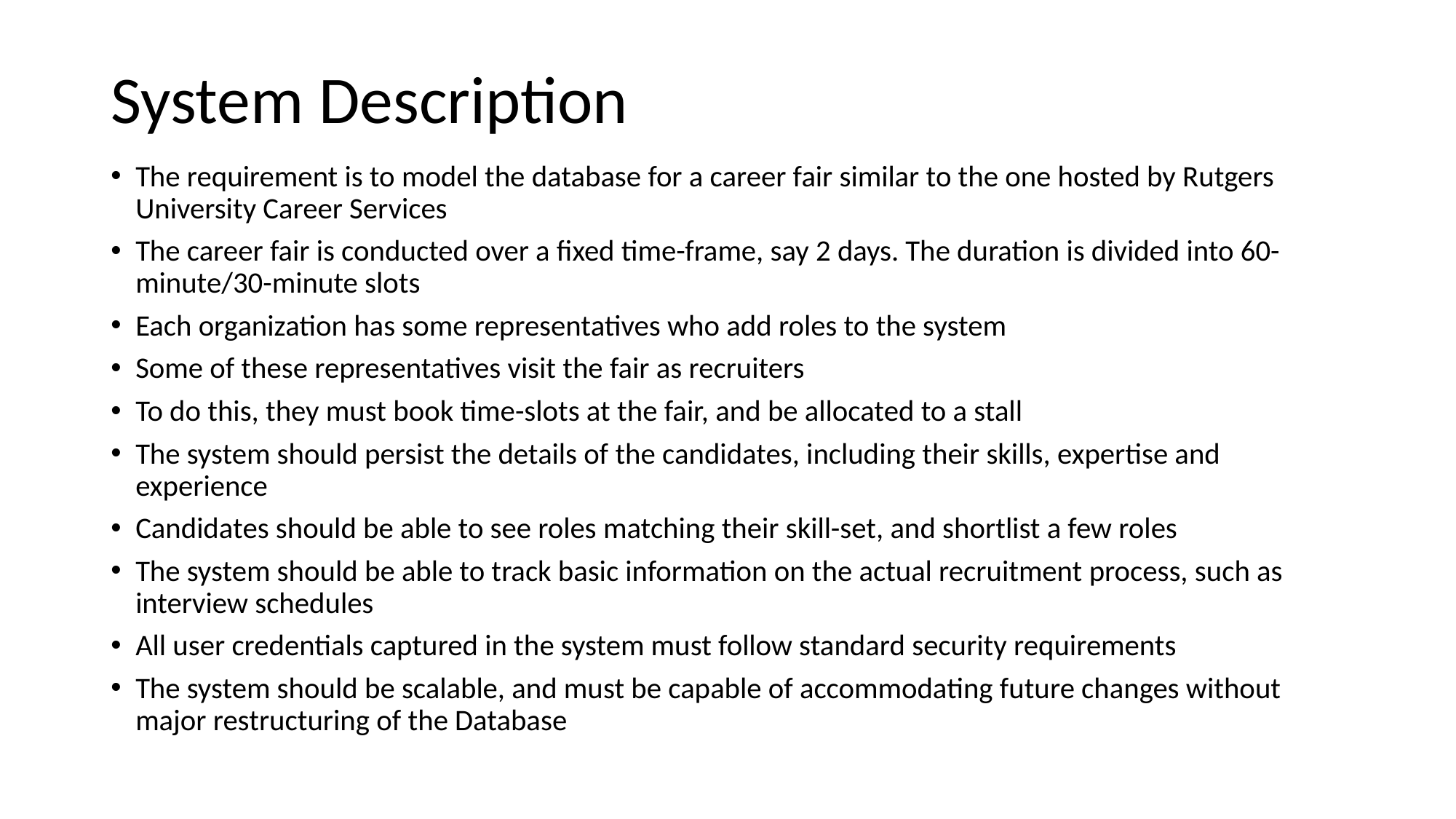

# System Description
The requirement is to model the database for a career fair similar to the one hosted by Rutgers University Career Services
The career fair is conducted over a fixed time-frame, say 2 days. The duration is divided into 60-minute/30-minute slots
Each organization has some representatives who add roles to the system
Some of these representatives visit the fair as recruiters
To do this, they must book time-slots at the fair, and be allocated to a stall
The system should persist the details of the candidates, including their skills, expertise and experience
Candidates should be able to see roles matching their skill-set, and shortlist a few roles
The system should be able to track basic information on the actual recruitment process, such as interview schedules
All user credentials captured in the system must follow standard security requirements
The system should be scalable, and must be capable of accommodating future changes without major restructuring of the Database